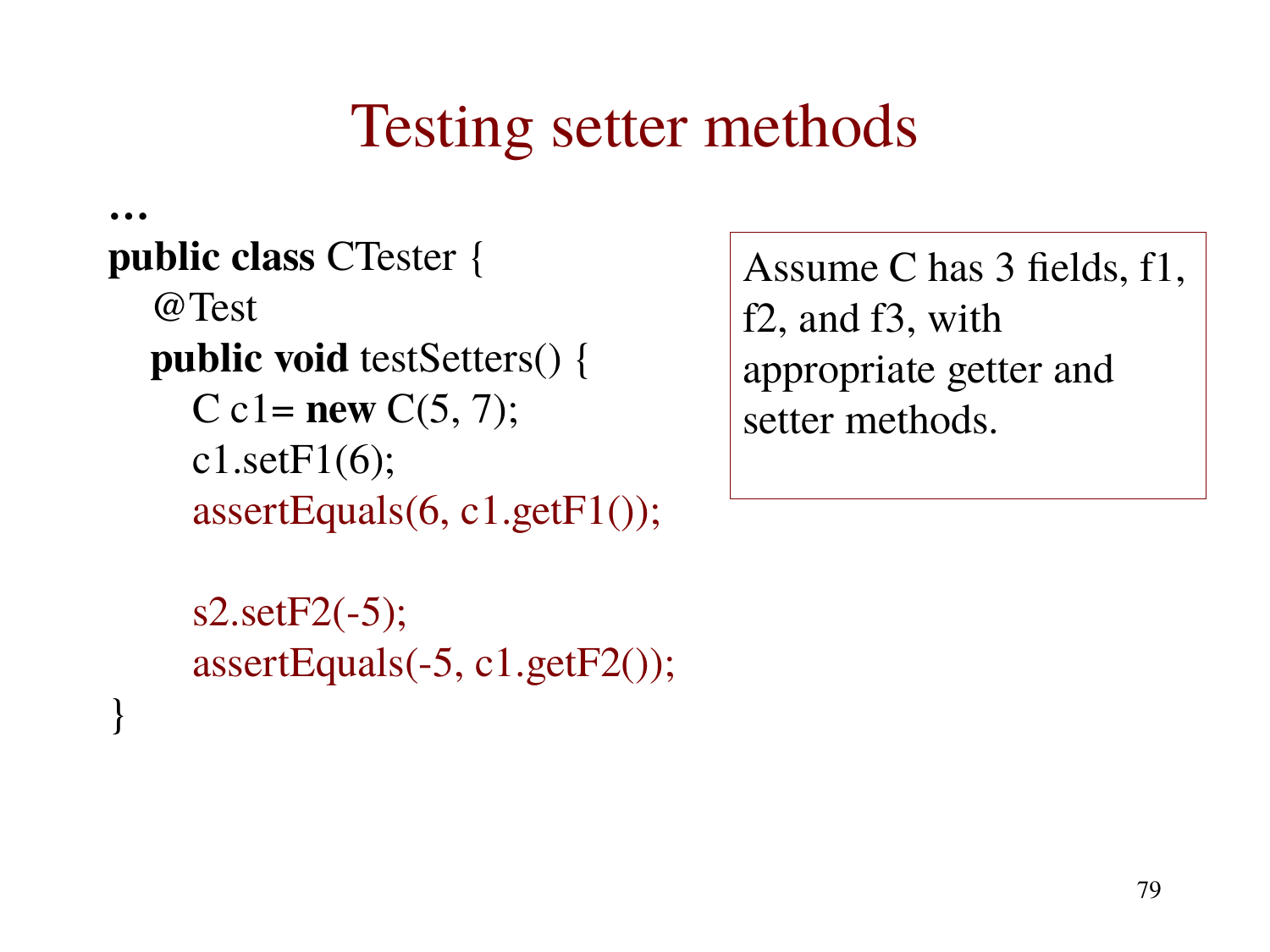

# Testing setter methods
…
public class CTester {
    @Test
    public void testSetters() {
        C c1= new C(5, 7);
        c1.setF1(6);
        assertEquals(6, c1.getF1());

        s2.setF2(-5);
        assertEquals(-5, c1.getF2());
}
Assume C has 3 fields, f1, f2, and f3, with appropriate getter and setter methods.

79